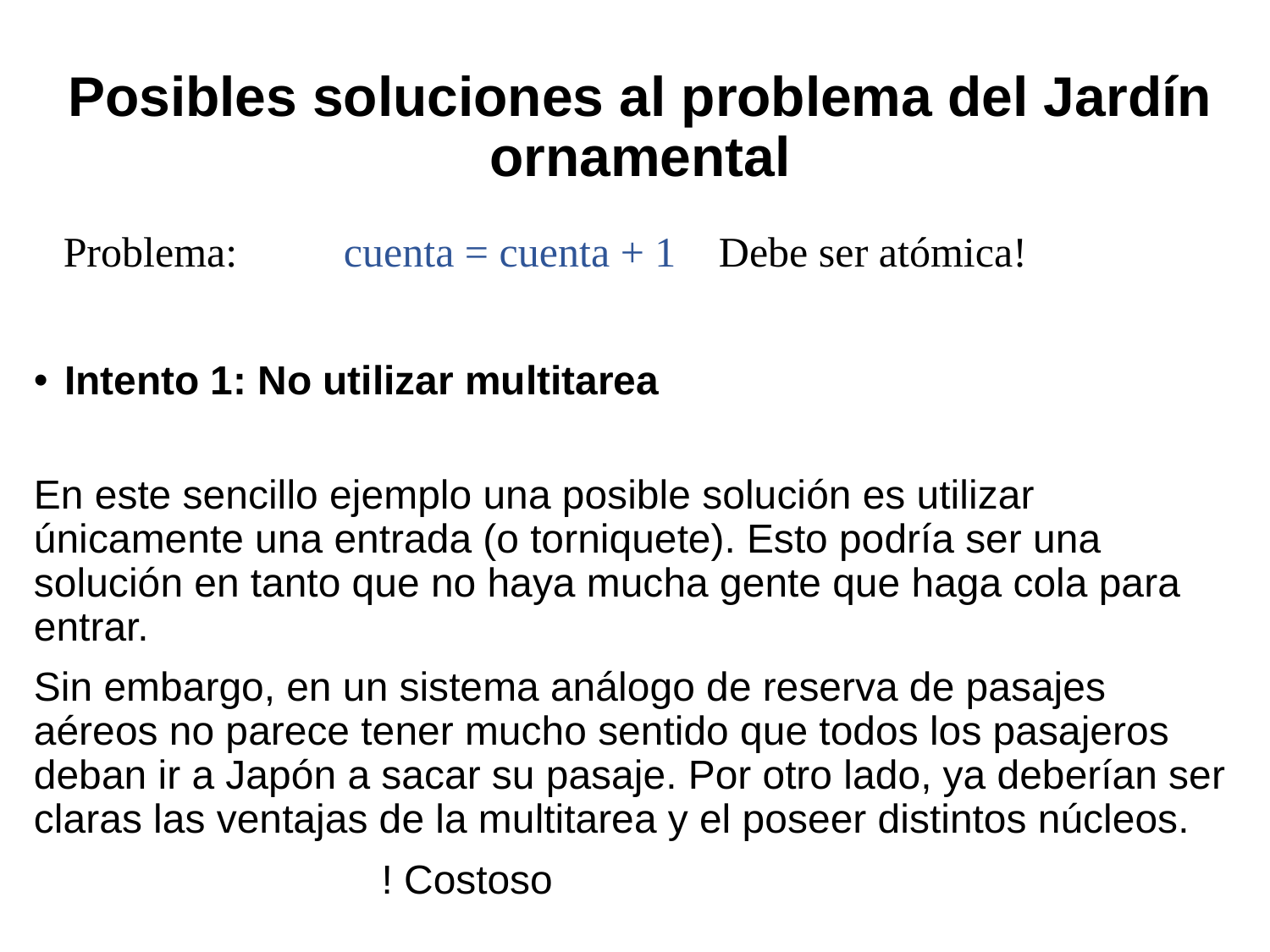

# Posibles soluciones al problema del Jardín ornamental
Problema:          cuenta = cuenta + 1    Debe ser atómica!

Intento 1: No utilizar multitarea

En este sencillo ejemplo una posible solución es utilizar únicamente una entrada (o torniquete). Esto podría ser una solución en tanto que no haya mucha gente que haga cola para entrar.
Sin embargo, en un sistema análogo de reserva de pasajes aéreos no parece tener mucho sentido que todos los pasajeros deban ir a Japón a sacar su pasaje. Por otro lado, ya deberían ser claras las ventajas de la multitarea y el poseer distintos núcleos.
                               ! Costoso